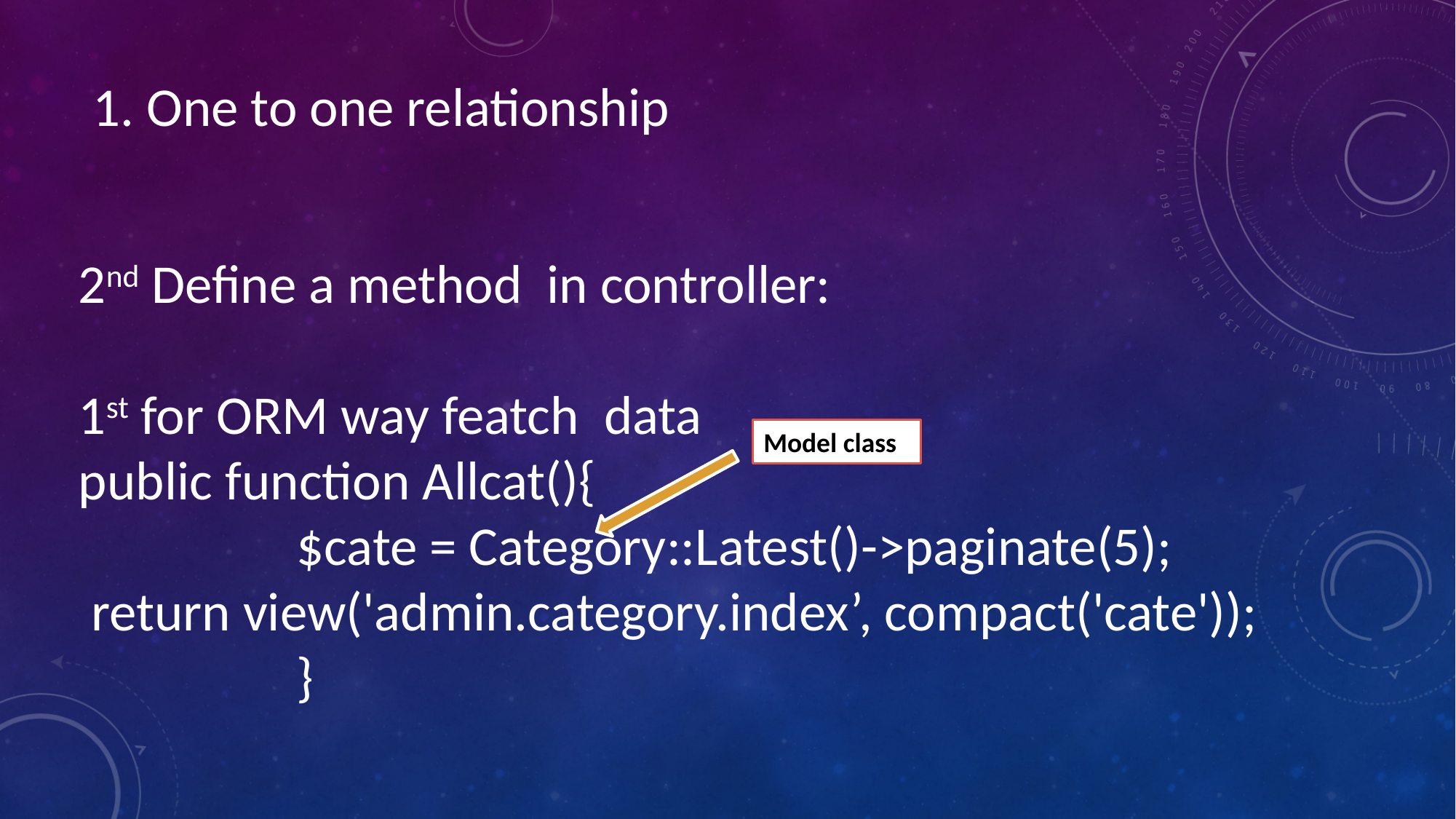

# 1. One to one relationship
2nd Define a method  in controller:

1st for ORM way featch  data
public function Allcat(){
	        	$cate = Category::Latest()->paginate(5);
 return view('admin.category.index’, compact('cate'));
	    	}
Model class